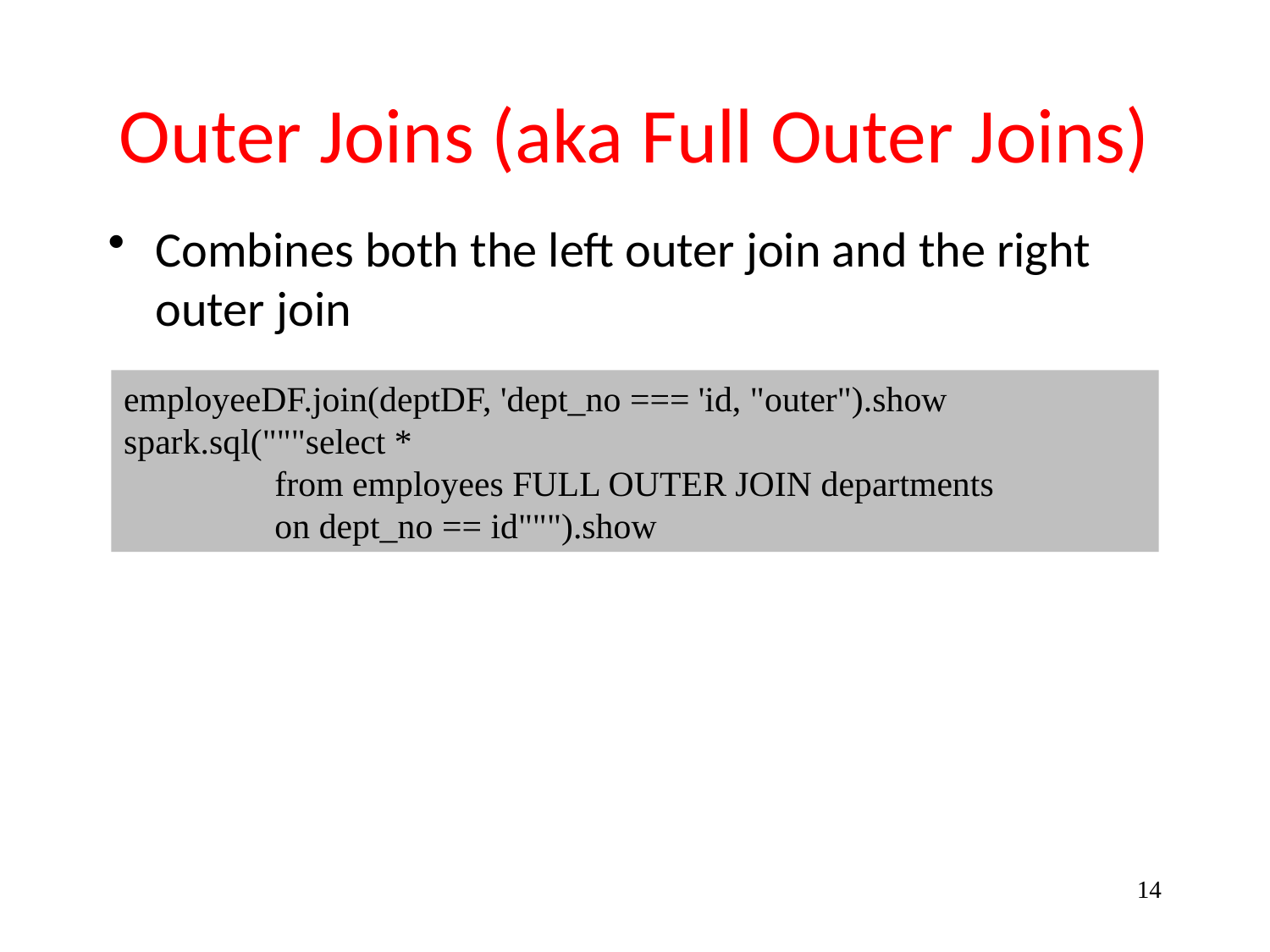

# Outer Joins (aka Full Outer Joins)
Combines both the left outer join and the right outer join
employeeDF.join(deptDF, 'dept_no === 'id, "outer").show
spark.sql("""select *
                 from employees FULL OUTER JOIN departments
                 on dept_no == id""").show
14